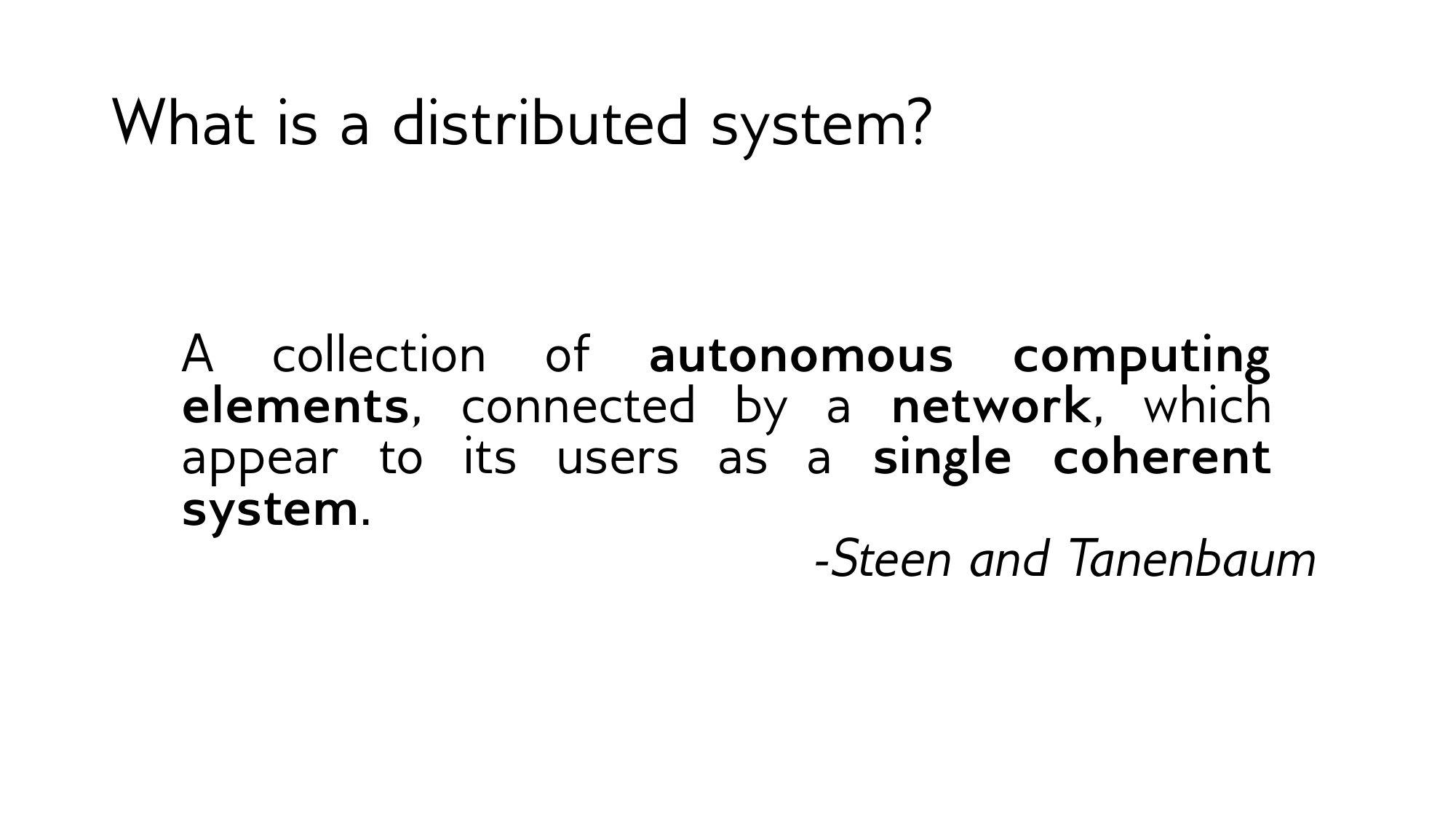

# What is a distributed system?
A collection of autonomous computing elements, connected by a network, which appear to its users as a single coherent system.
-Steen and Tanenbaum